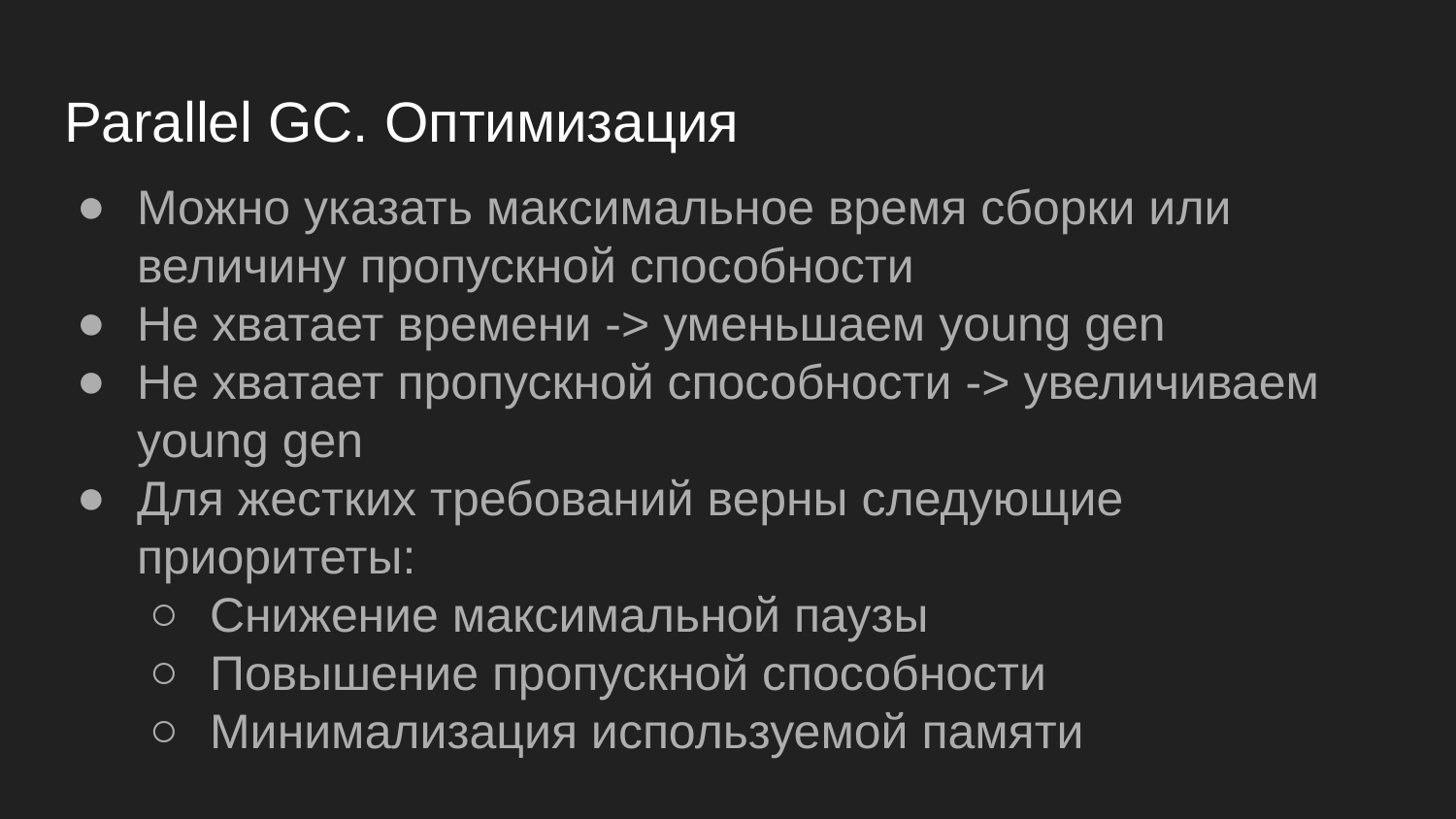

# Parallel GC. Оптимизация
Можно указать максимальное время сборки или величину пропускной способности
Не хватает времени -> уменьшаем young gen
Не хватает пропускной способности -> увеличиваем young gen
Для жестких требований верны следующие приоритеты:
Снижение максимальной паузы
Повышение пропускной способности
Минимализация используемой памяти